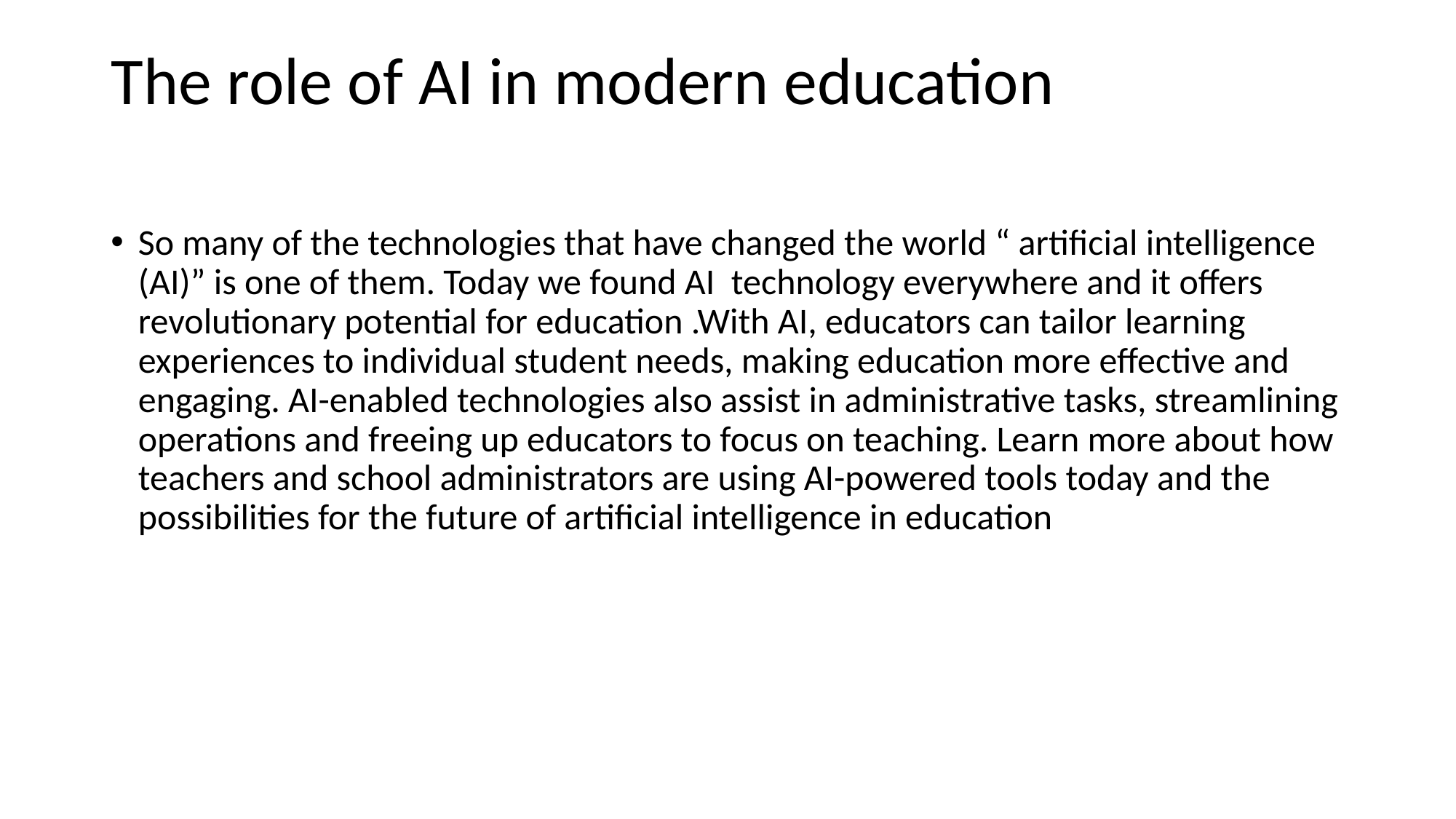

# The role of AI in modern education
So many of the technologies that have changed the world “ artificial intelligence (AI)” is one of them. Today we found AI  technology everywhere and it offers revolutionary potential for education .With AI, educators can tailor learning experiences to individual student needs, making education more effective and engaging. AI-enabled technologies also assist in administrative tasks, streamlining operations and freeing up educators to focus on teaching. Learn more about how teachers and school administrators are using AI-powered tools today and the possibilities for the future of artificial intelligence in education